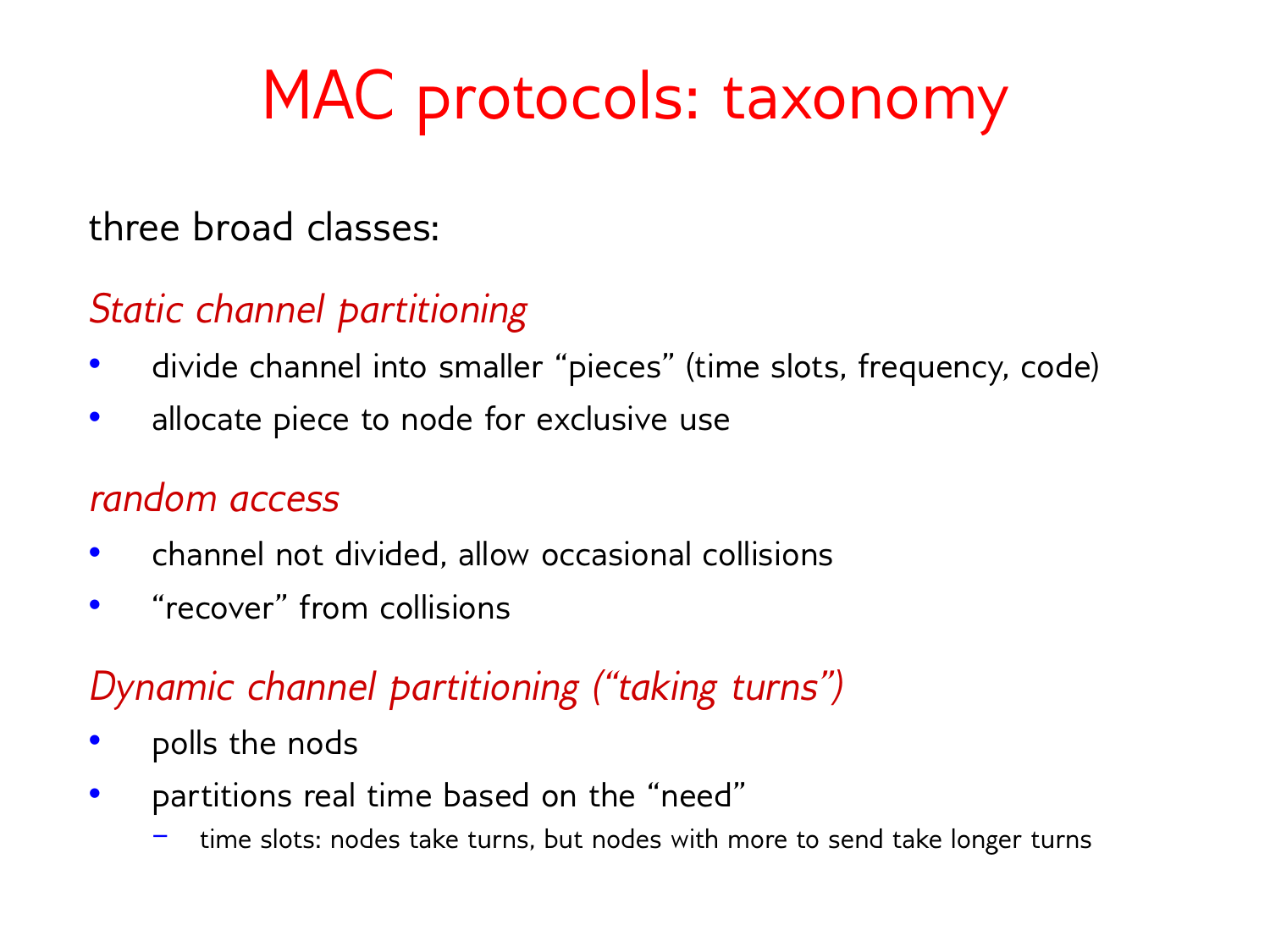

# MAC protocols: taxonomy
three broad classes:
Static channel partitioning
divide channel into smaller “pieces” (time slots, frequency, code)
allocate piece to node for exclusive use
random access
channel not divided, allow occasional collisions
“recover” from collisions
Dynamic channel partitioning (“taking turns”)
polls the nods
partitions real time based on the “need”
time slots: nodes take turns, but nodes with more to send take longer turns